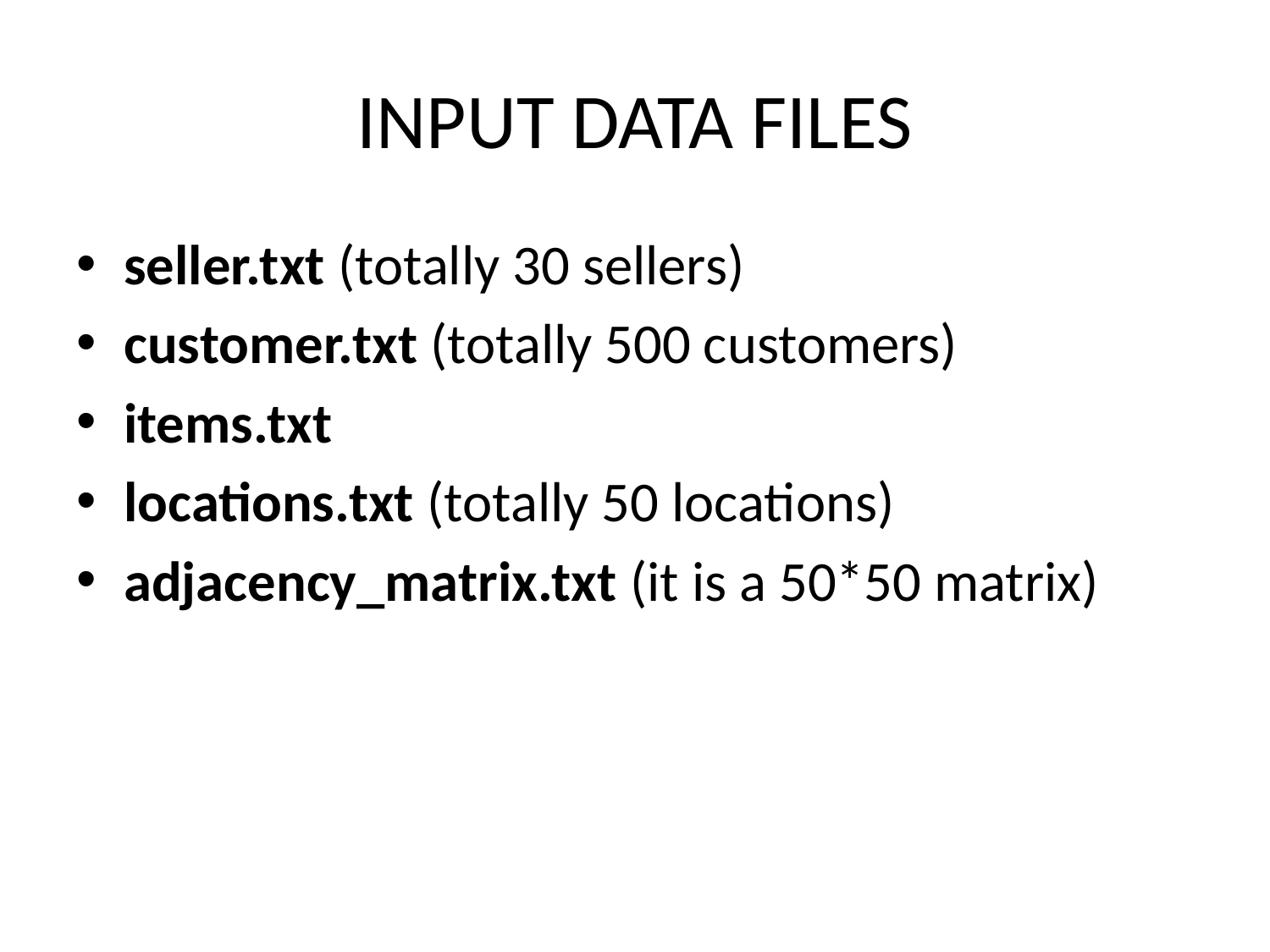

# INPUT DATA FILES
seller.txt (totally 30 sellers)
customer.txt (totally 500 customers)
items.txt
locations.txt (totally 50 locations)
adjacency_matrix.txt (it is a 50*50 matrix)